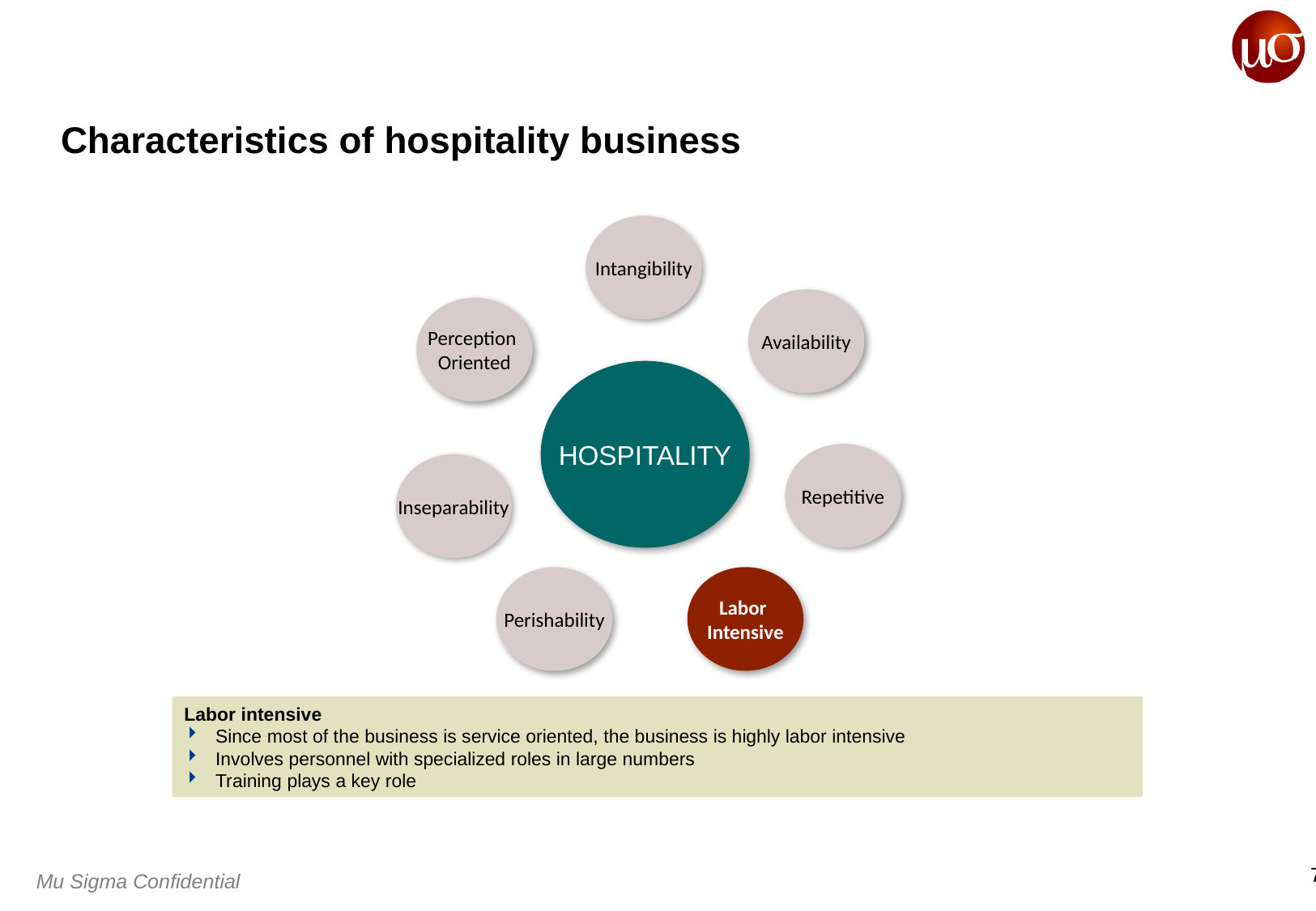

# Characteristics of hospitality business
Intangibility
Availability
Perception
Oriented
HOSPITALITY
Repetitive
Inseparability
Labor
Intensive
Perishability
Labor intensive
Since most of the business is service oriented, the business is highly labor intensive
Involves personnel with specialized roles in large numbers
Training plays a key role